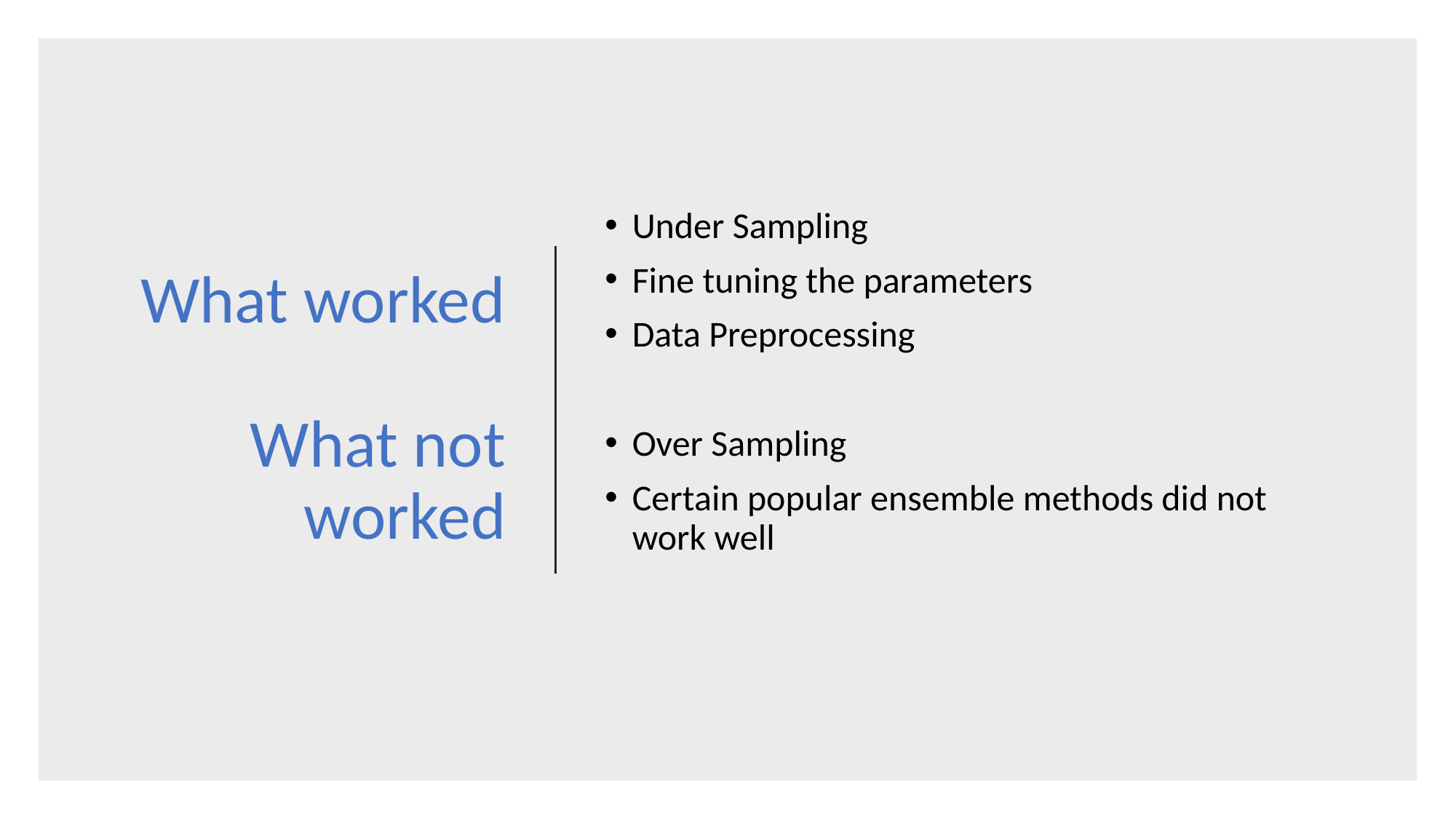

# What worked What not worked
Under Sampling
Fine tuning the parameters
Data Preprocessing

Over Sampling
Certain popular ensemble methods did not work well